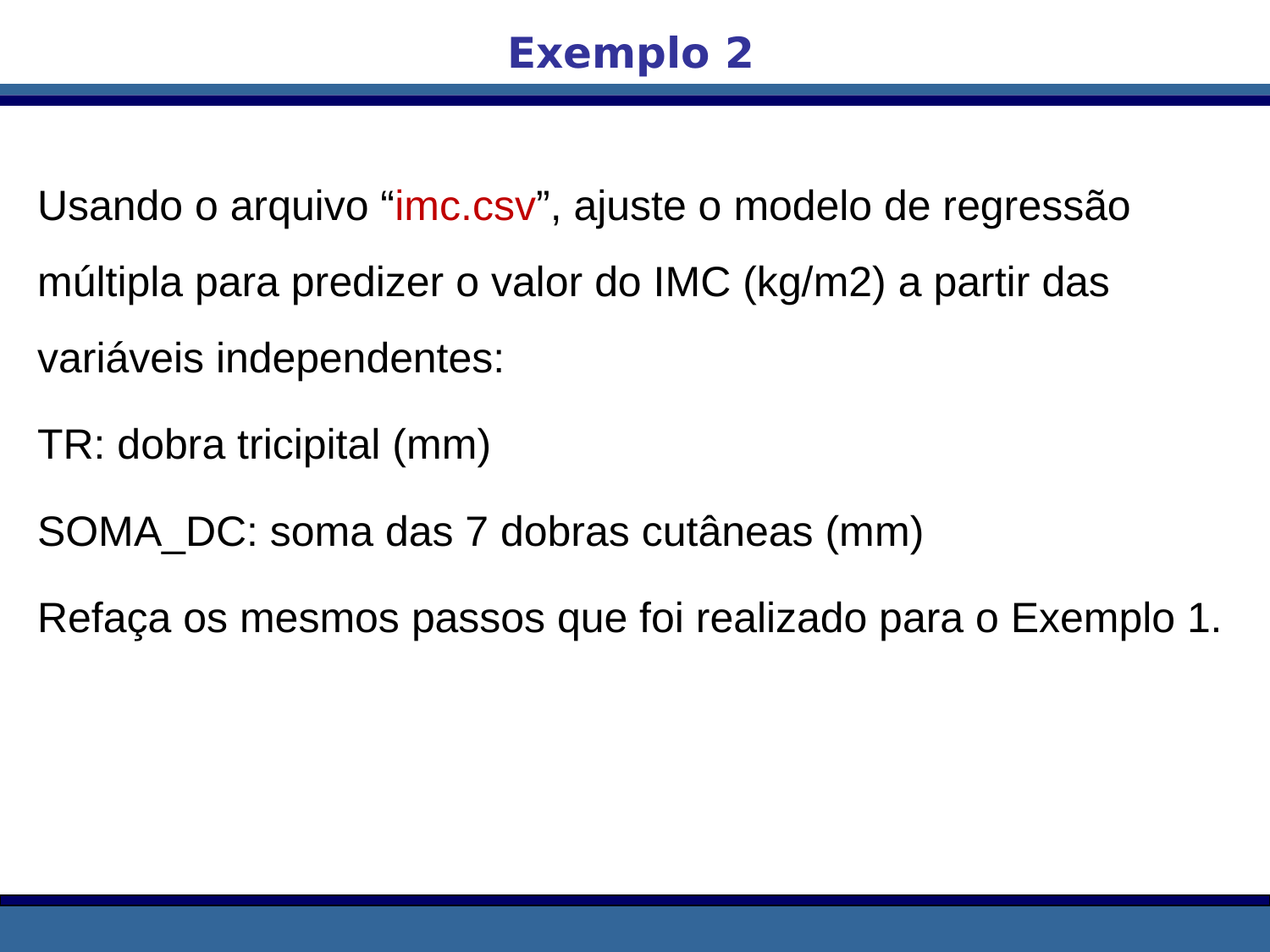

Exemplo 2
Usando o arquivo “imc.csv”, ajuste o modelo de regressão múltipla para predizer o valor do IMC (kg/m2) a partir das variáveis independentes:
TR: dobra tricipital (mm)
SOMA_DC: soma das 7 dobras cutâneas (mm)
Refaça os mesmos passos que foi realizado para o Exemplo 1.